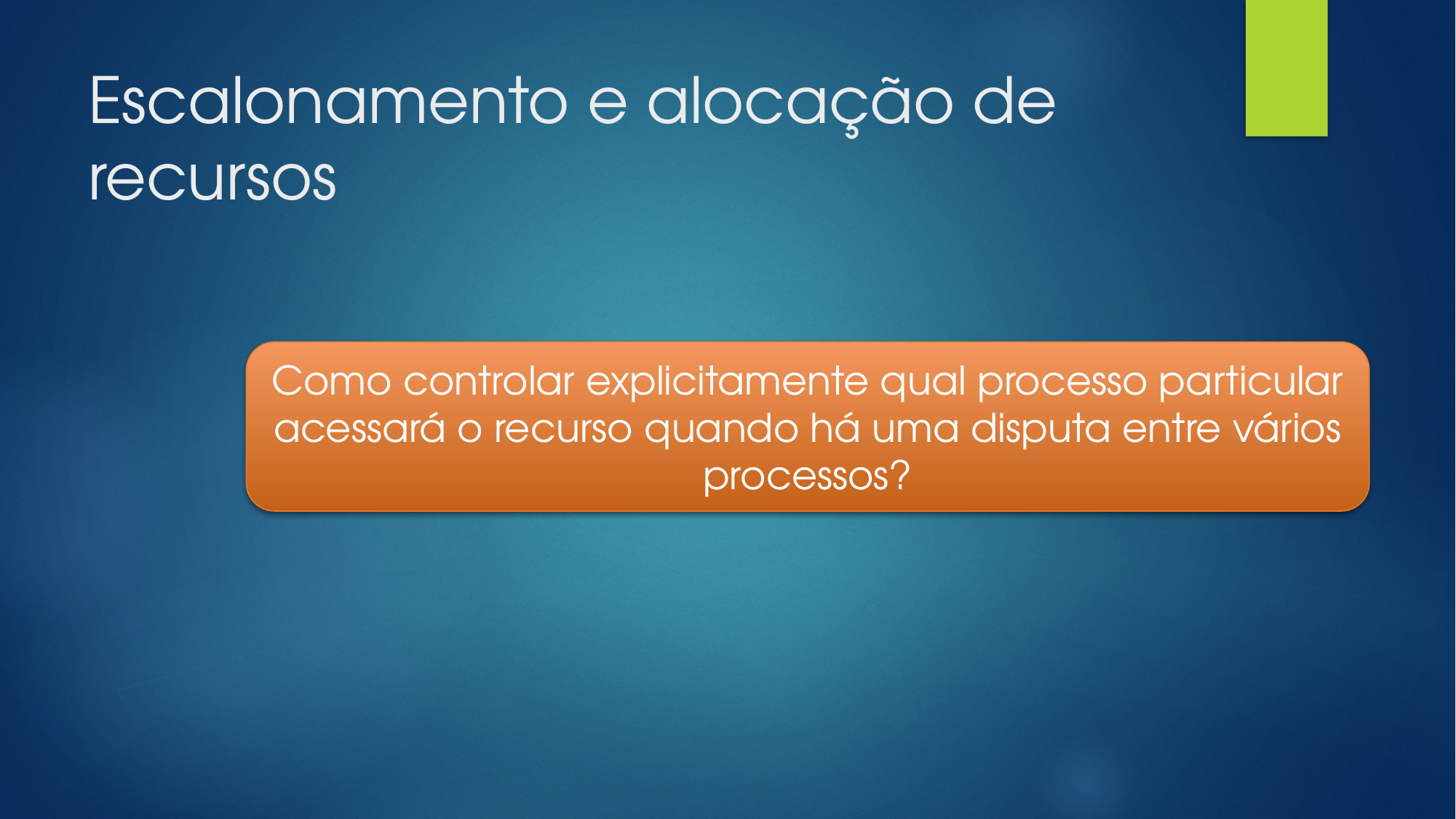

# Escalonamento e alocação de recursos
Como controlar explicitamente qual processo particular acessará o recurso quando há uma disputa entre vários processos?